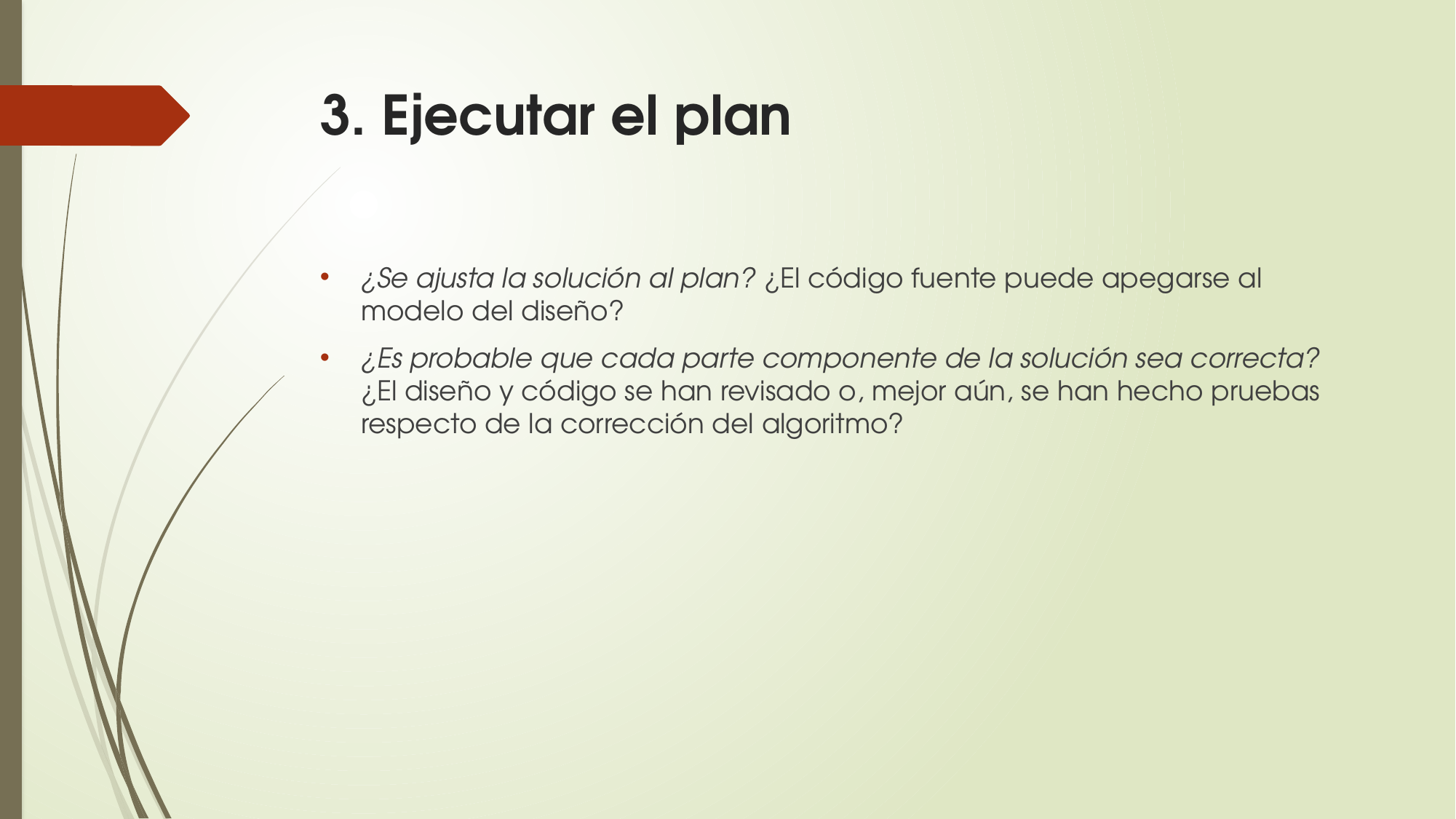

# 3. Ejecutar el plan
¿Se ajusta la solución al plan? ¿El código fuente puede apegarse al modelo del diseño?
¿Es probable que cada parte componente de la solución sea correcta? ¿El diseño y código se han revisado o, mejor aún, se han hecho pruebas respecto de la corrección del algoritmo?